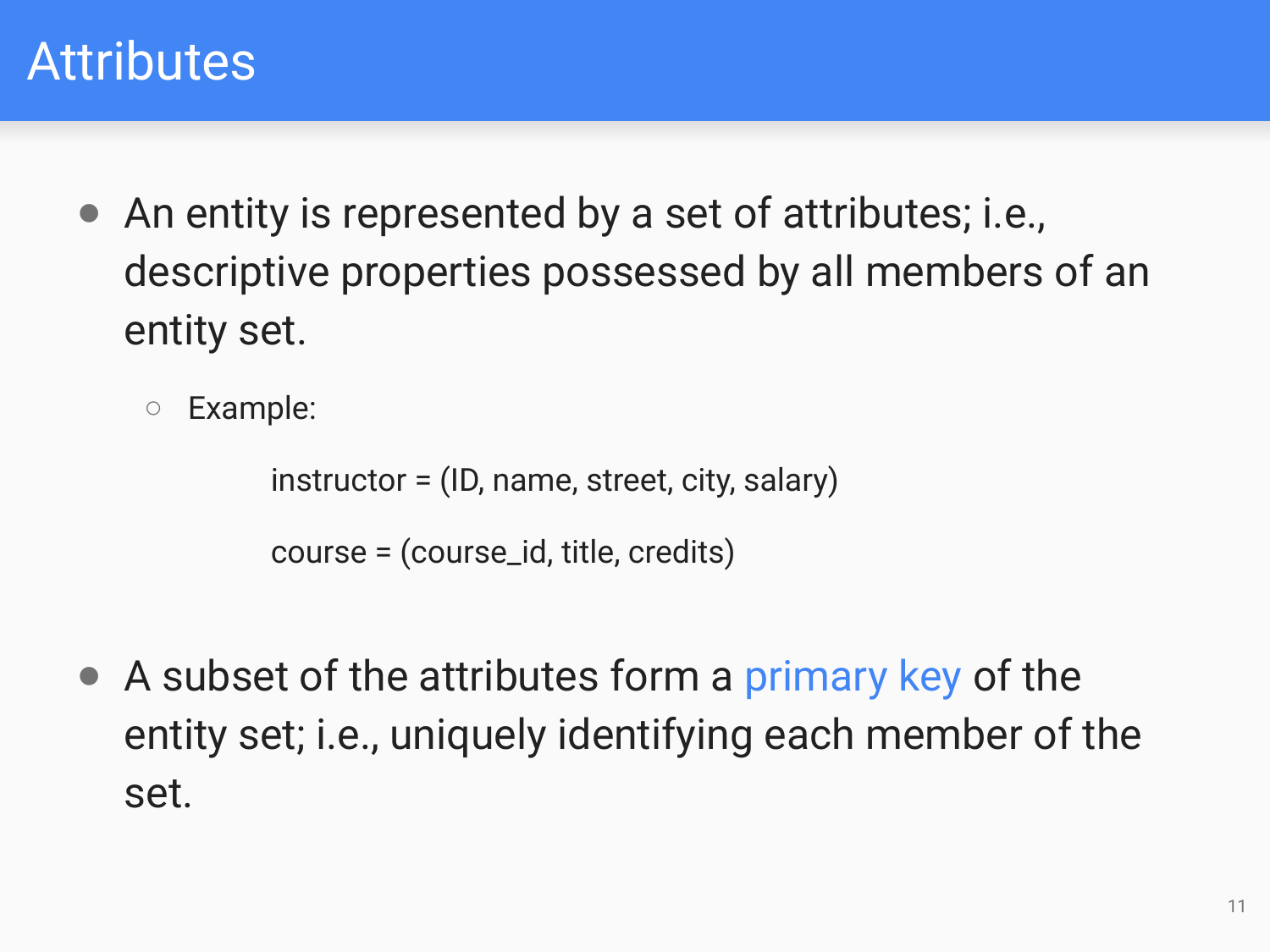

# Attributes
An entity is represented by a set of attributes; i.e., descriptive properties possessed by all members of an entity set.
Example:
	instructor = (ID, name, street, city, salary)
	course = (course_id, title, credits)

A subset of the attributes form a primary key of the entity set; i.e., uniquely identifying each member of the set.
11